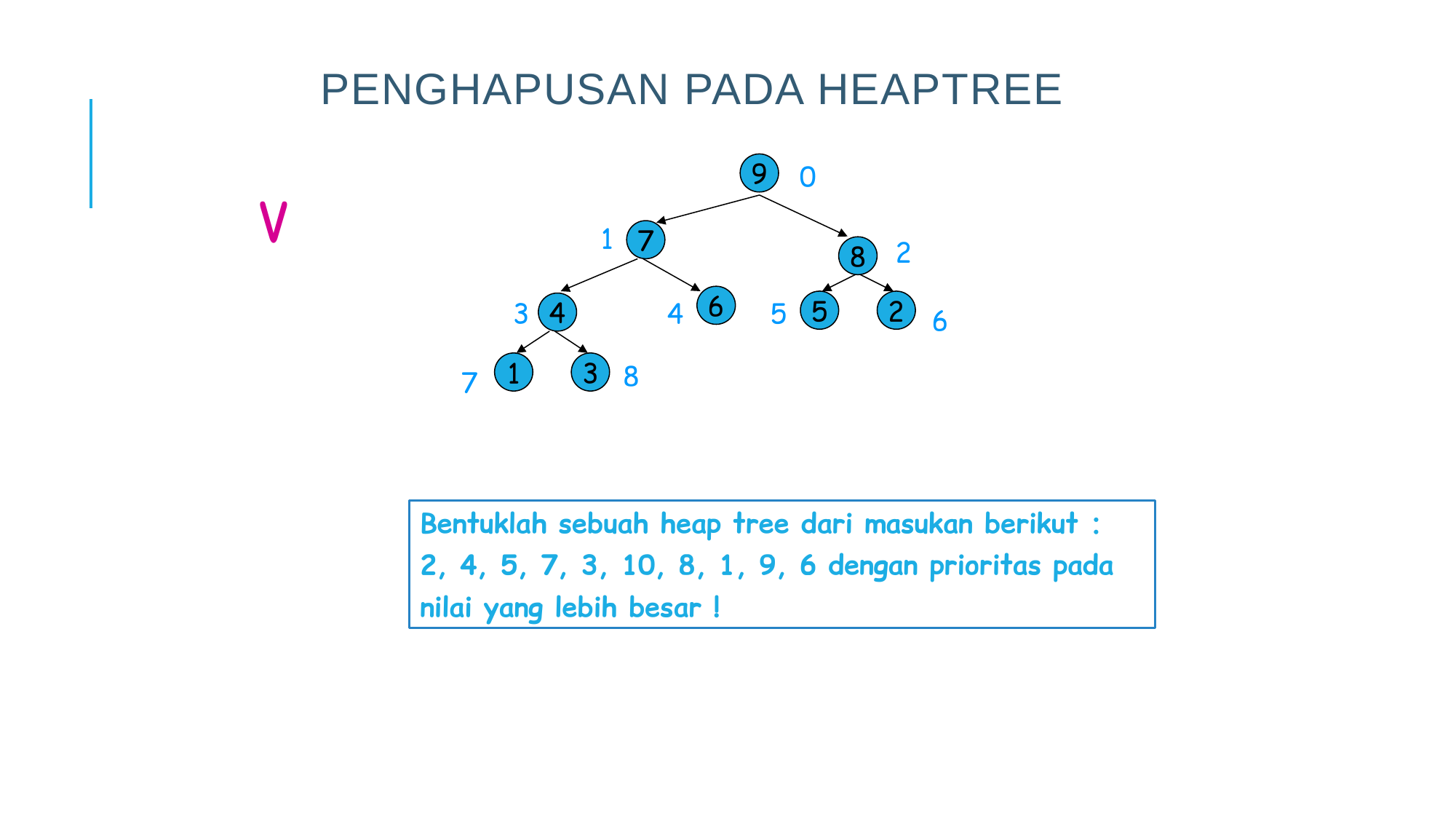

# Penghapusan pada Heaptree
9
0
V

1
7
2
8

6
5
2
3
4
5
4
6

1
3
8
7
Bentuklah sebuah heap tree dari masukan berikut :
2, 4, 5, 7, 3, 10, 8, 1, 9, 6 dengan prioritas pada
nilai yang lebih besar !